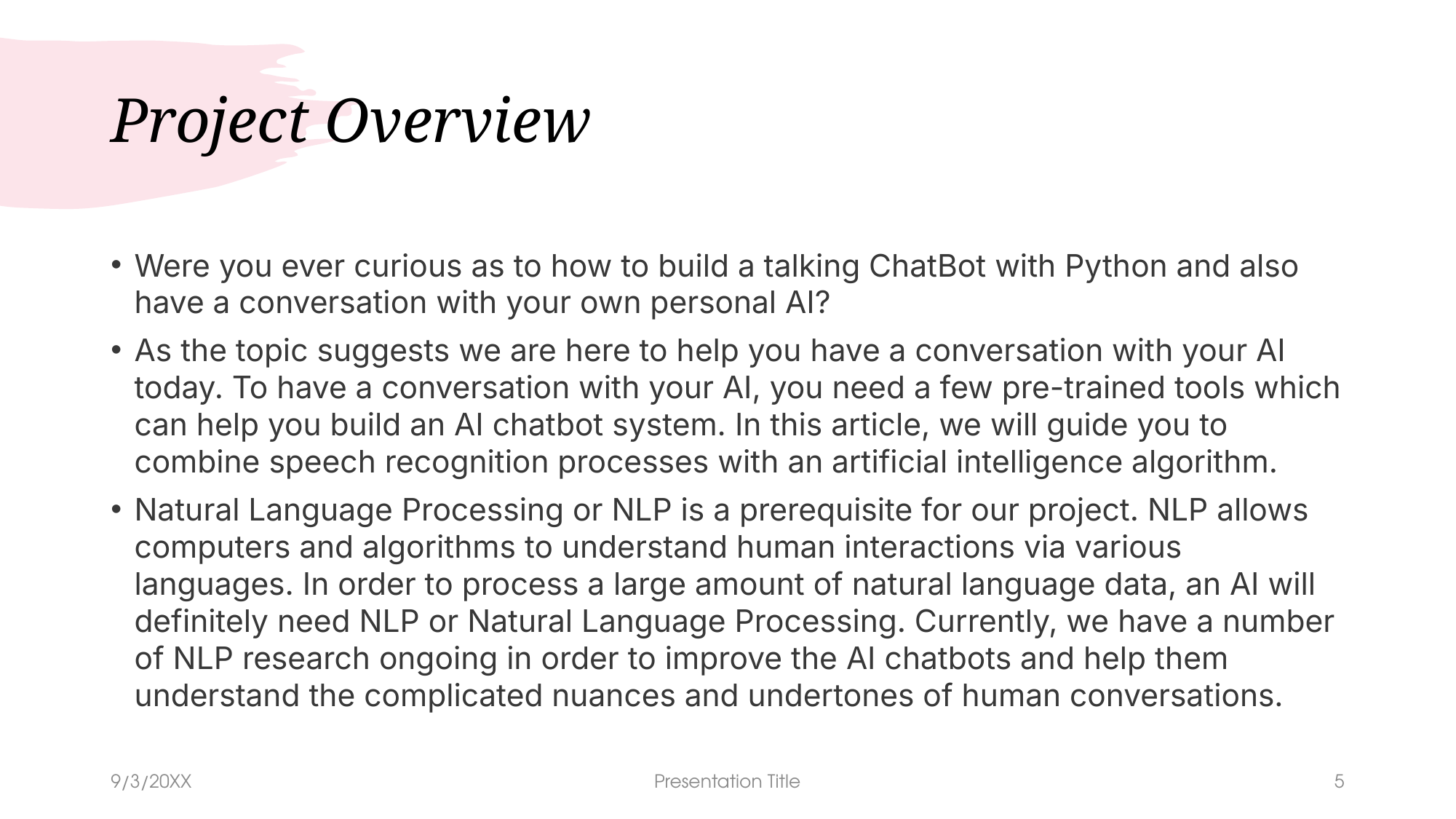

# Project Overview
Were you ever curious as to how to build a talking ChatBot with Python and also have a conversation with your own personal AI?
As the topic suggests we are here to help you have a conversation with your AI today. To have a conversation with your AI, you need a few pre-trained tools which can help you build an AI chatbot system. In this article, we will guide you to combine speech recognition processes with an artificial intelligence algorithm.
Natural Language Processing or NLP is a prerequisite for our project. NLP allows computers and algorithms to understand human interactions via various languages. In order to process a large amount of natural language data, an AI will definitely need NLP or Natural Language Processing. Currently, we have a number of NLP research ongoing in order to improve the AI chatbots and help them understand the complicated nuances and undertones of human conversations.

9/3/20XX
Presentation Title
5